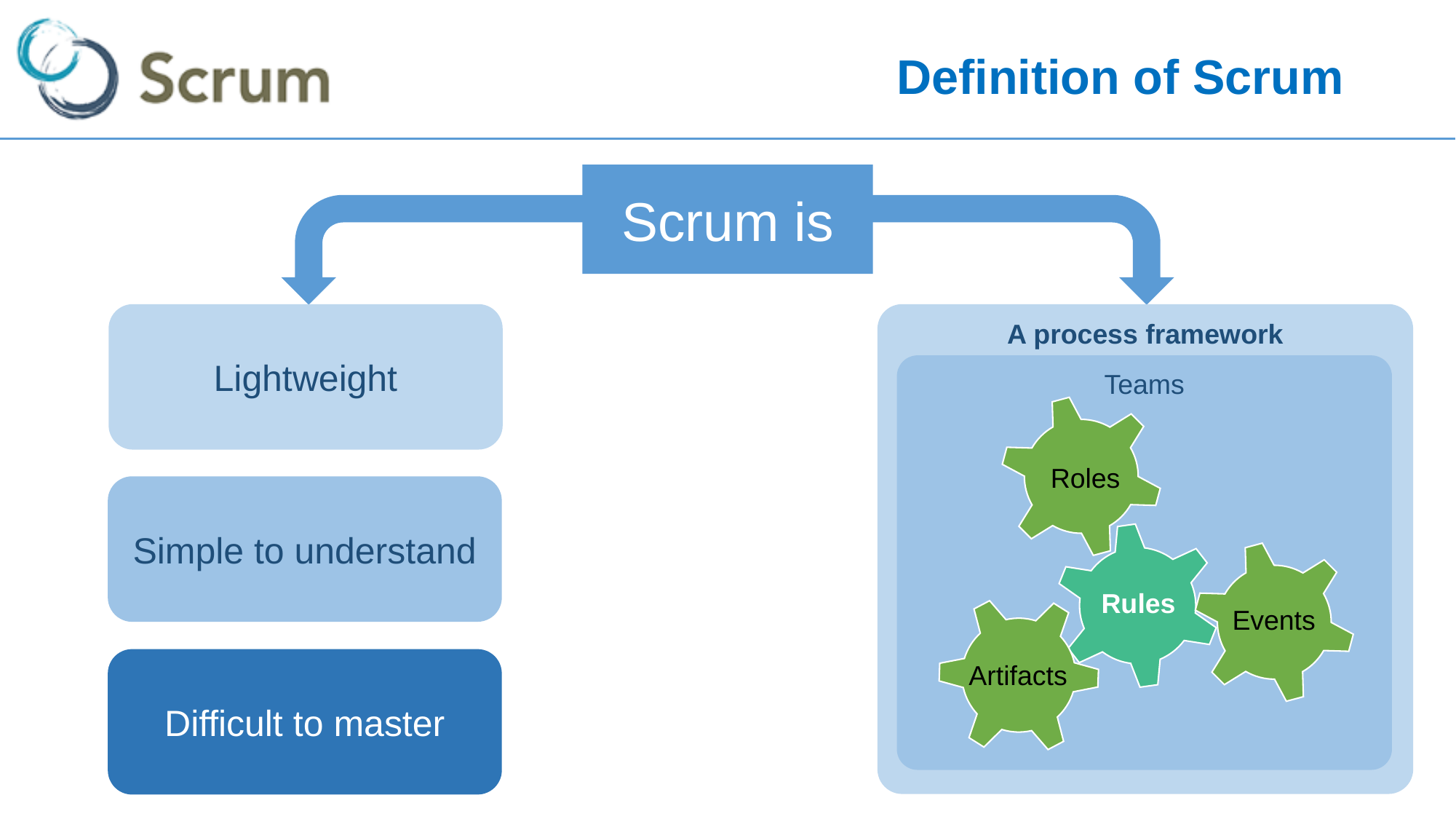

# Definition of Scrum

Scrum is
Lightweight
A process framework
Teams

Roles
Simple to understand

Rules
Events
Difficult to master
Artifacts